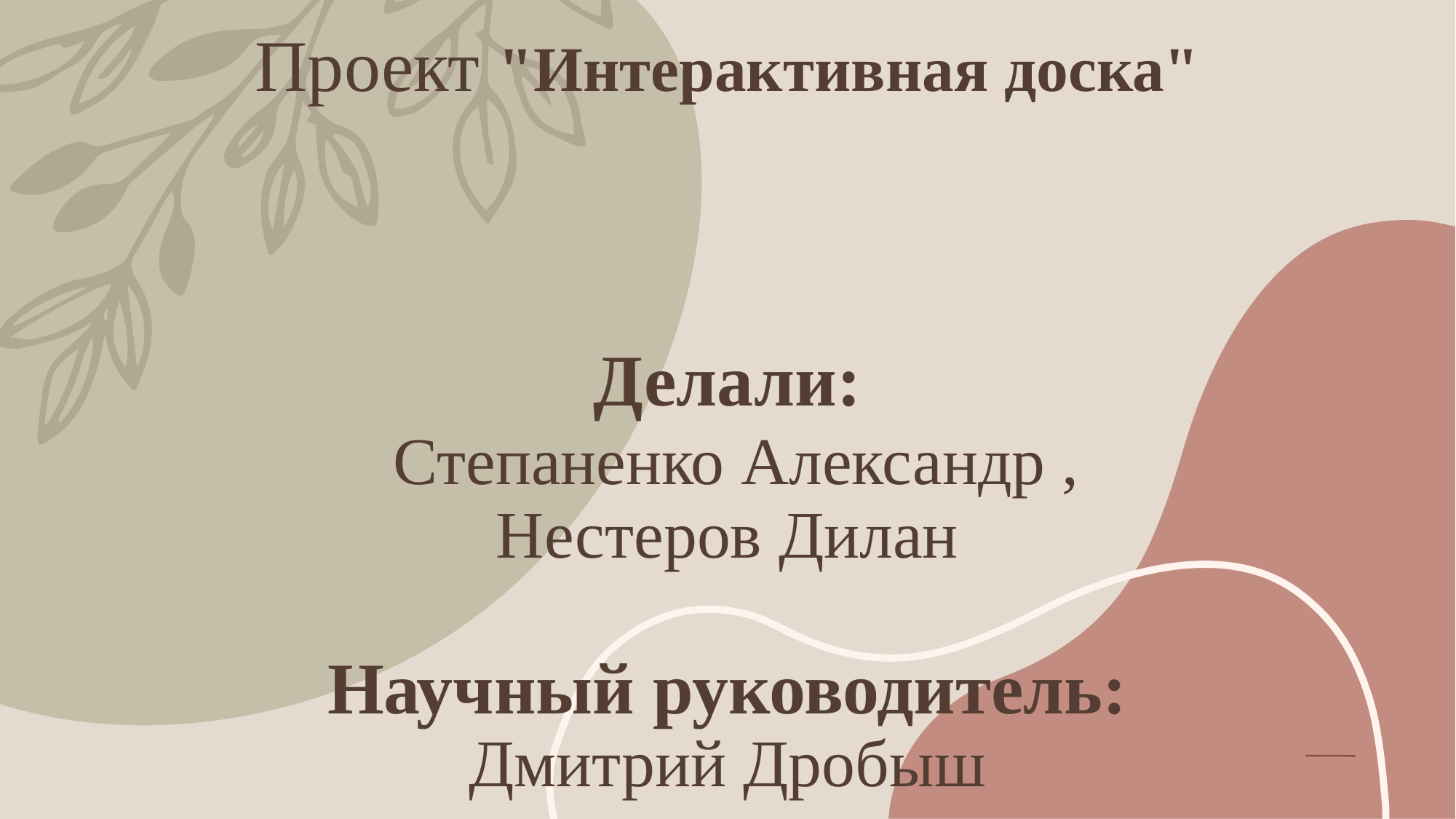

# Проект "Интерактивная доска" Делали: Степаненко Александр , Нестеров Дилан Научный руководитель: Дмитрий Дробыш